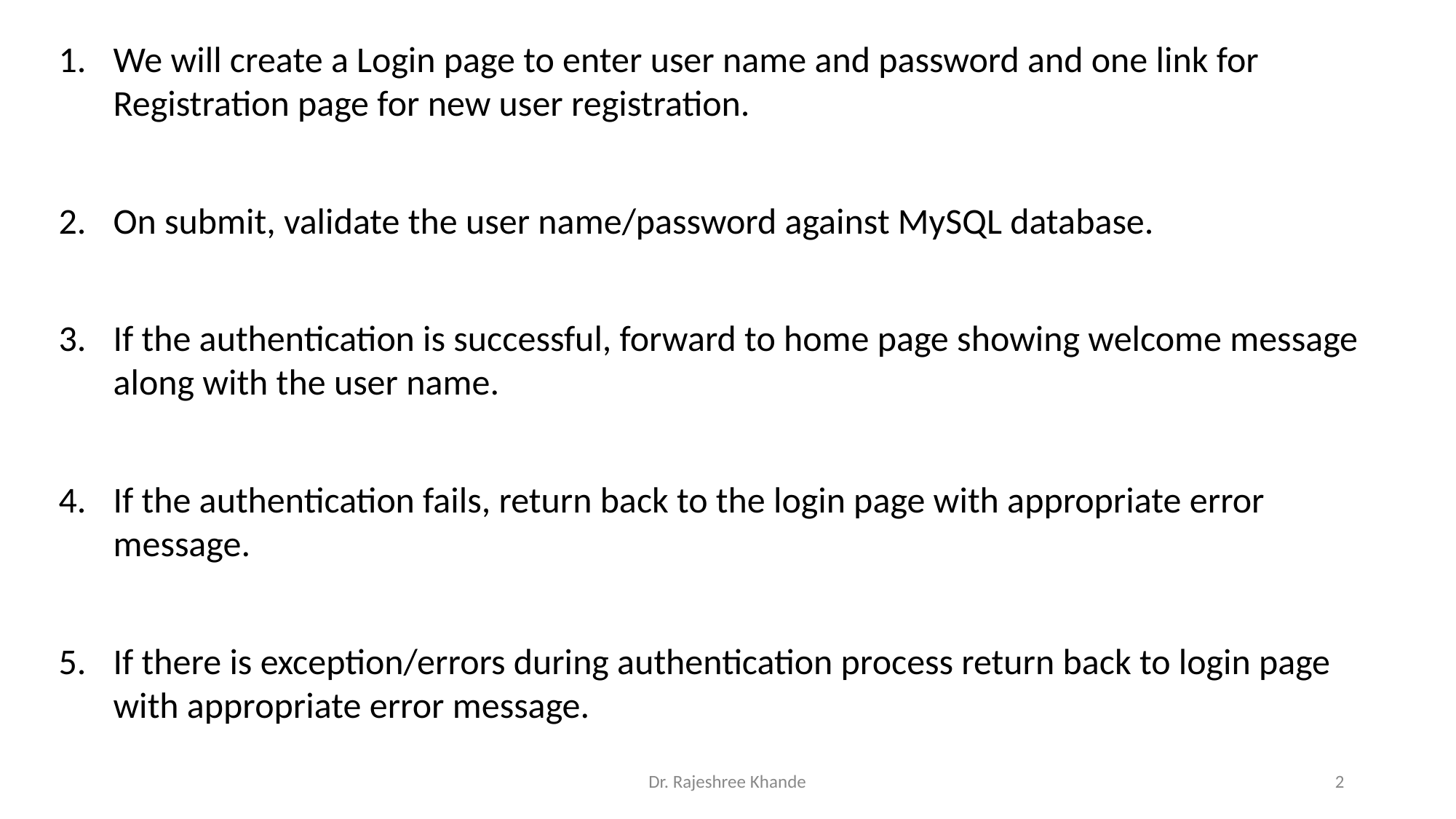

We will create a Login page to enter user name and password and one link for Registration page for new user registration.

On submit, validate the user name/password against MySQL database.

If the authentication is successful, forward to home page showing welcome message along with the user name.

If the authentication fails, return back to the login page with appropriate error message.

If there is exception/errors during authentication process return back to login page with appropriate error message.

Dr. Rajeshree Khande
2